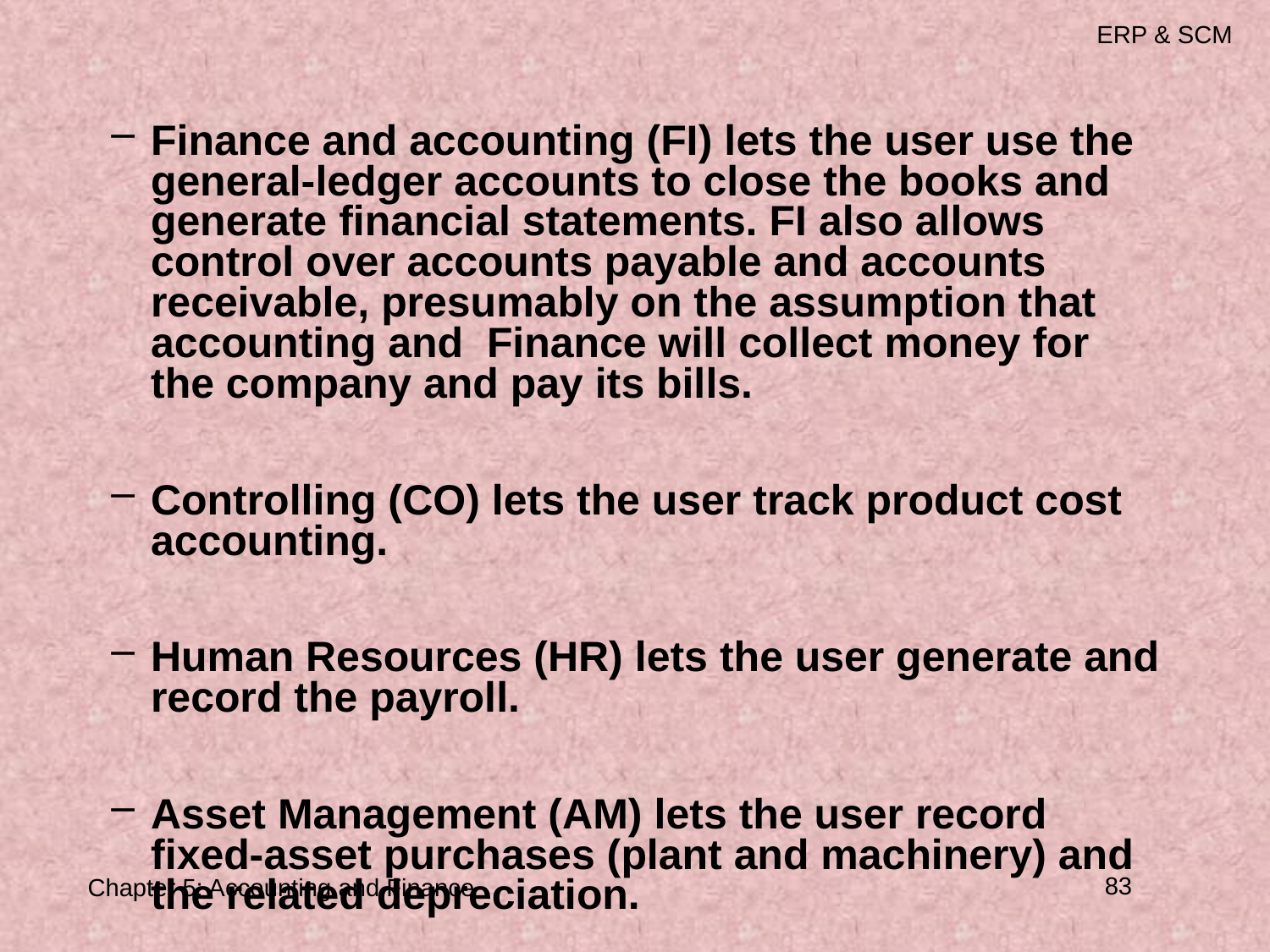

Finance and accounting (FI) lets the user use the general-ledger accounts to close the books and generate financial statements. FI also allows control over accounts payable and accounts receivable, presumably on the assumption that accounting and  Finance will collect money for the company and pay its bills.

Controlling (CO) lets the user track product cost accounting.

Human Resources (HR) lets the user generate and record the payroll.

Asset Management (AM) lets the user record fixed-asset purchases (plant and machinery) and the related depreciation.
Chapter 5: Accounting and Finance